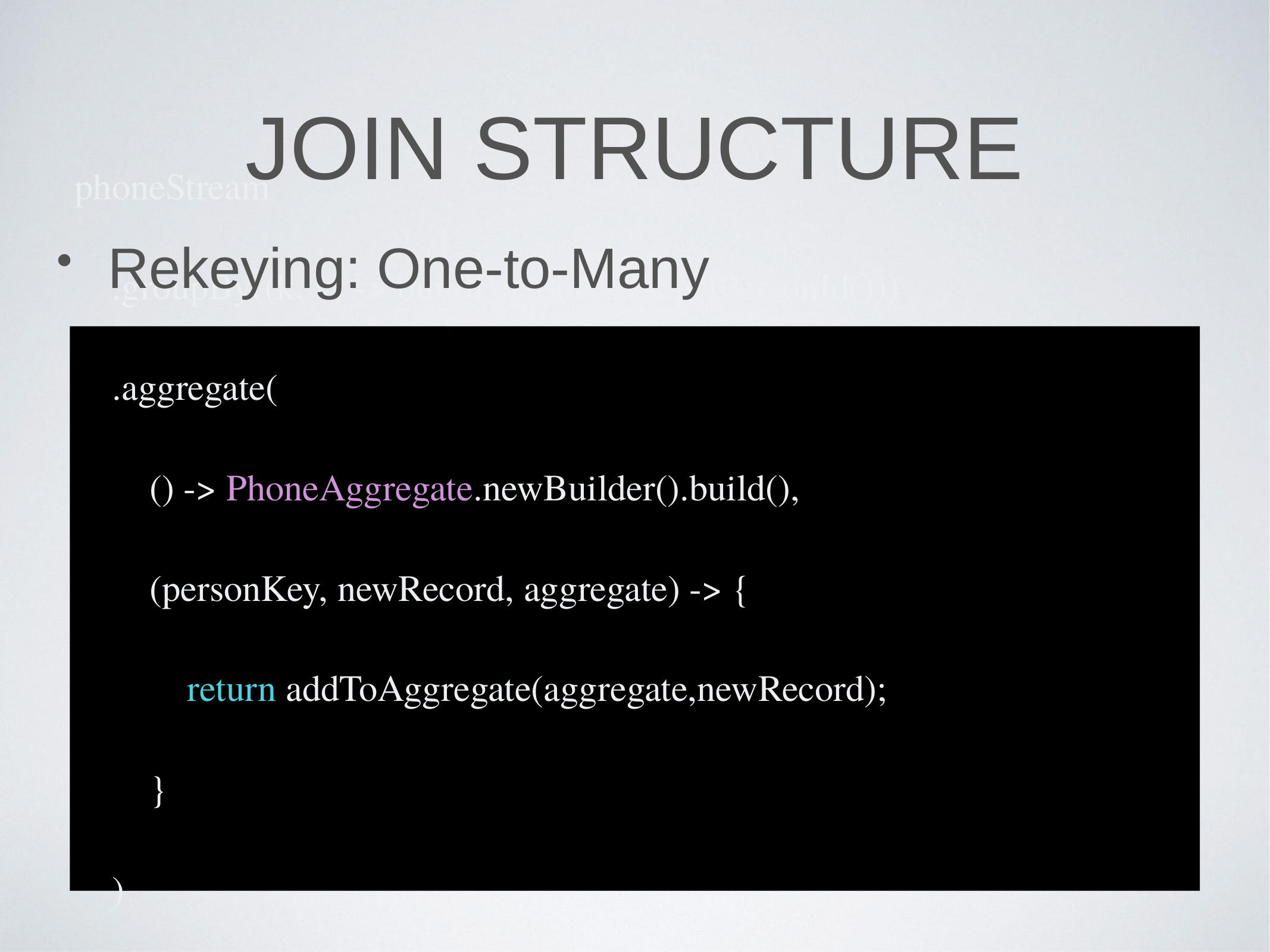

# Join Structure
Rekeying: One-to-Many
phoneStream
    .groupBy((k, v) -> buildPersonKey(k.getPersonId()))
    .aggregate(
        () -> PhoneAggregate.newBuilder().build(),
        (personKey, newRecord, aggregate) -> {
            return addToAggregate(aggregate,newRecord);
        }
    )
    .toStream()
    .to("phone-by-person-topic");